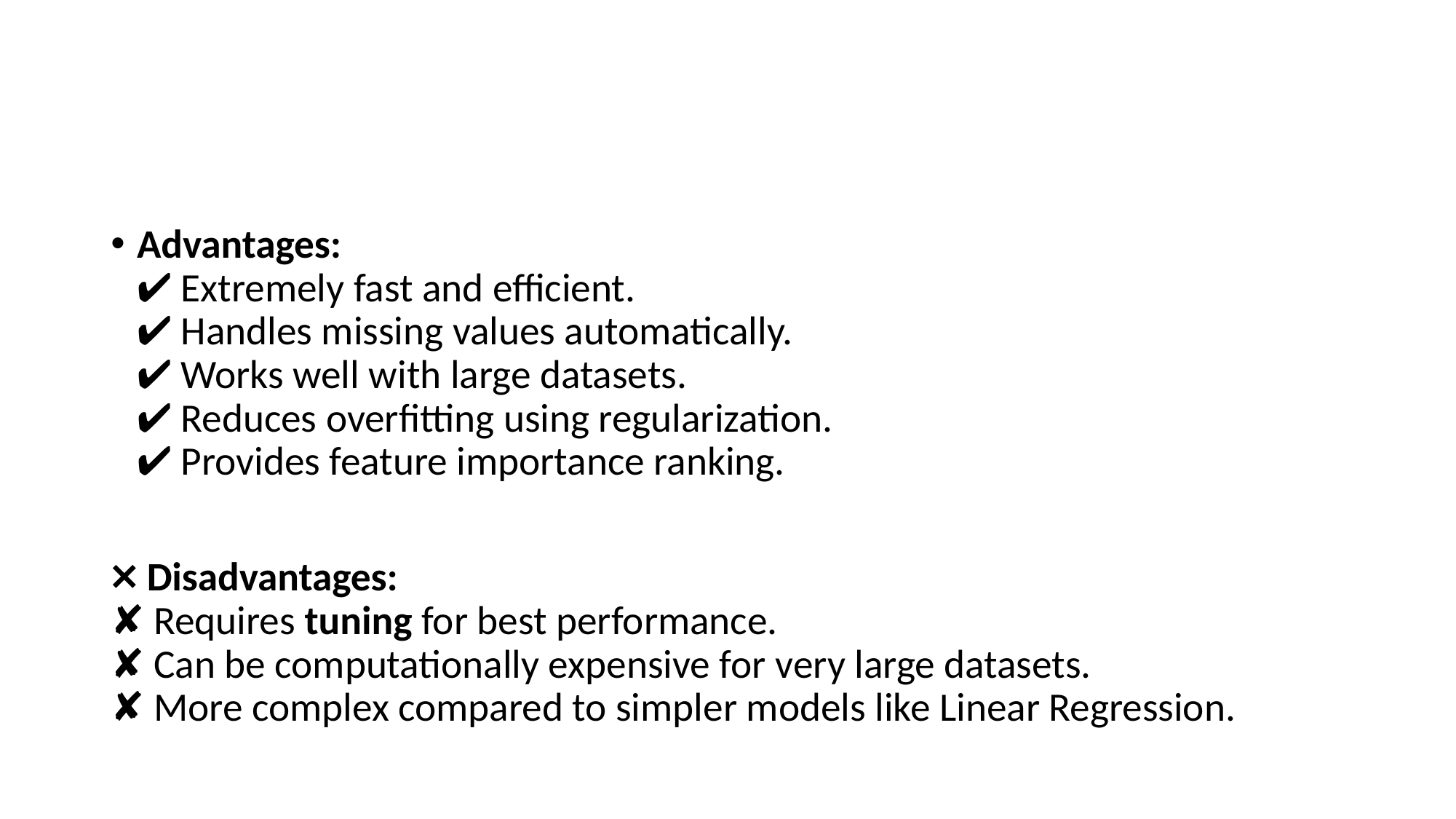

#
Advantages:
✔ Extremely fast and efficient.
✔ Handles missing values automatically.
✔ Works well with large datasets.
✔ Reduces overfitting using regularization.
✔ Provides feature importance ranking.

❌ Disadvantages:
✘ Requires tuning for best performance.
✘ Can be computationally expensive for very large datasets.
✘ More complex compared to simpler models like Linear Regression.